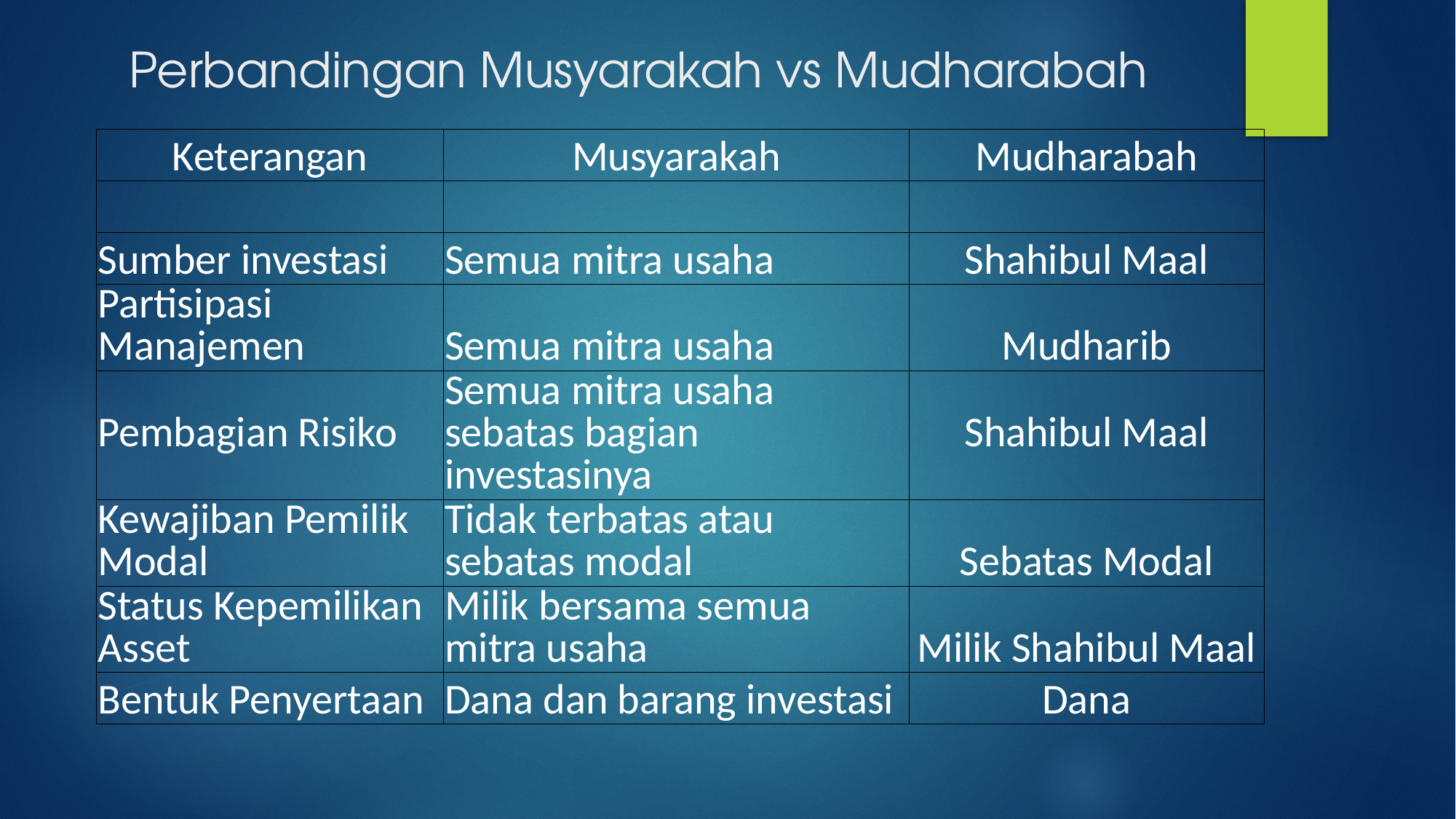

# Perbandingan Musyarakah vs Mudharabah
| Keterangan | Musyarakah | Mudharabah |
| --- | --- | --- |
|  |  |  |
| Sumber investasi | Semua mitra usaha | Shahibul Maal |
| Partisipasi Manajemen | Semua mitra usaha | Mudharib |
| Pembagian Risiko | Semua mitra usaha sebatas bagian investasinya | Shahibul Maal |
| Kewajiban Pemilik Modal | Tidak terbatas atau sebatas modal | Sebatas Modal |
| Status Kepemilikan Asset | Milik bersama semua mitra usaha | Milik Shahibul Maal |
| Bentuk Penyertaan | Dana dan barang investasi | Dana |